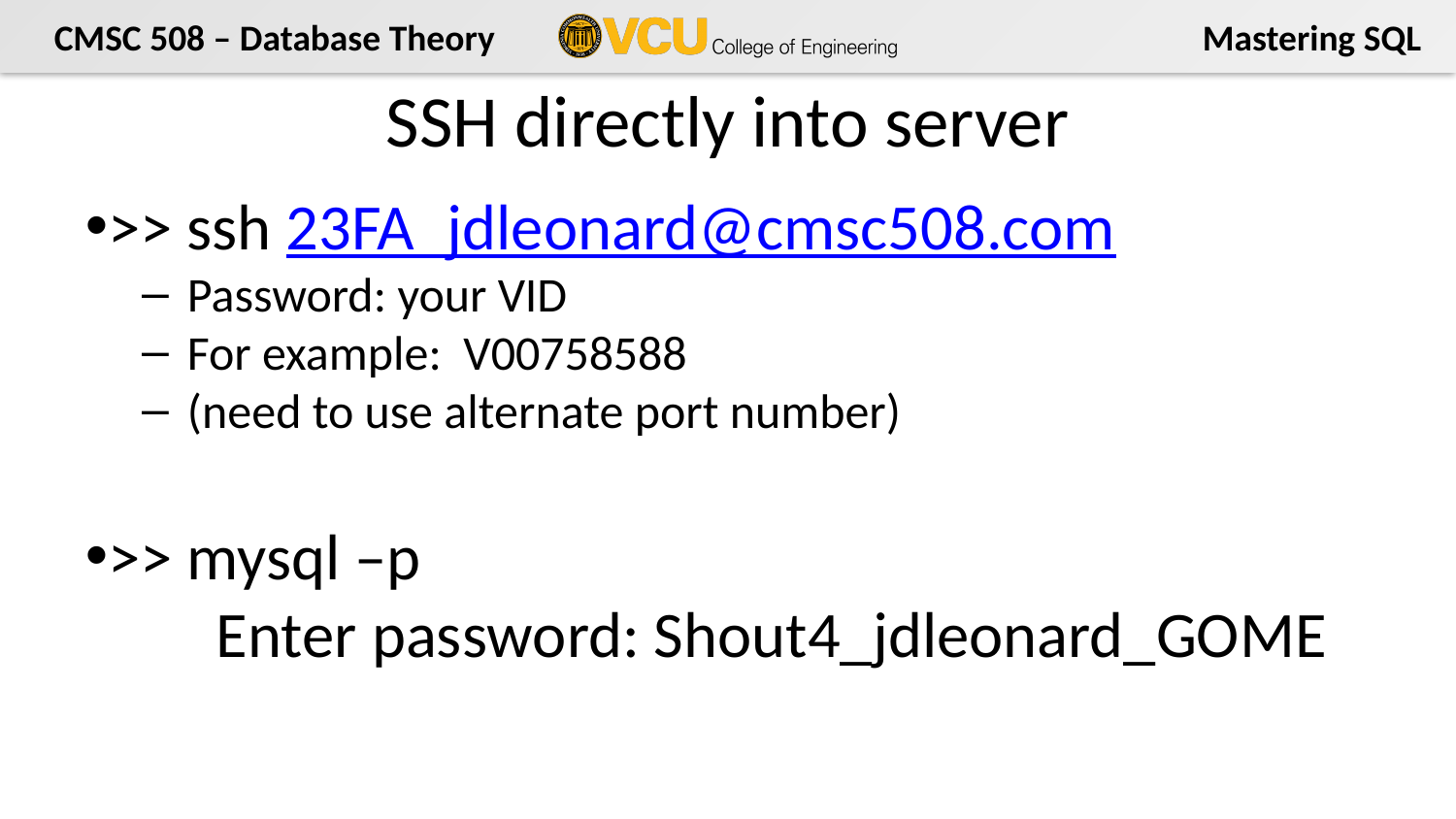

# SSH directly into server
>> ssh 23FA_jdleonard@cmsc508.com
Password: your VID
For example:  V00758588
(need to use alternate port number)

>> mysql –p
         Enter password: Shout4_jdleonard_GOME